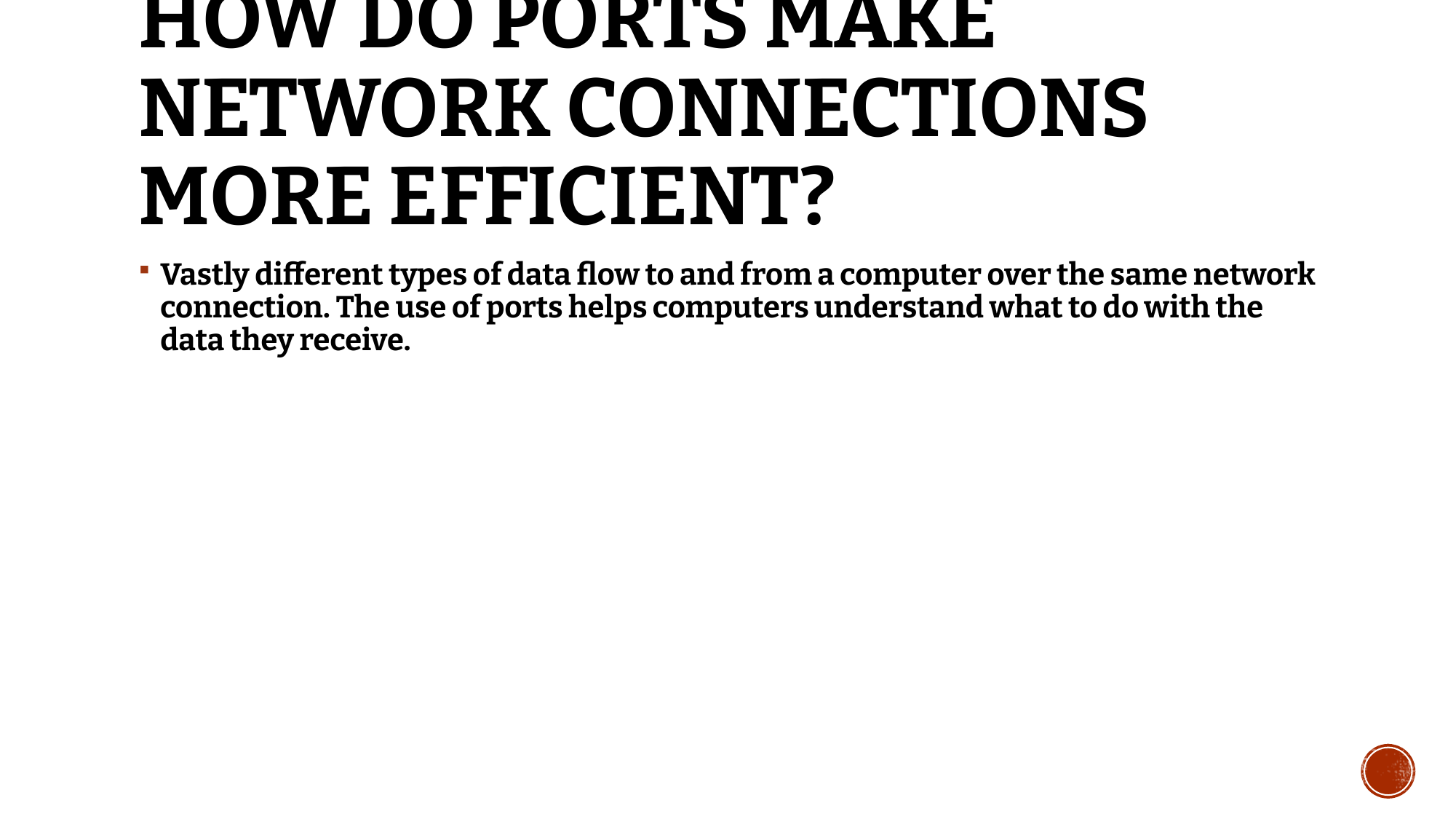

# How do ports make network connections more efficient?

Vastly different types of data flow to and from a computer over the same network connection. The use of ports helps computers understand what to do with the data they receive.